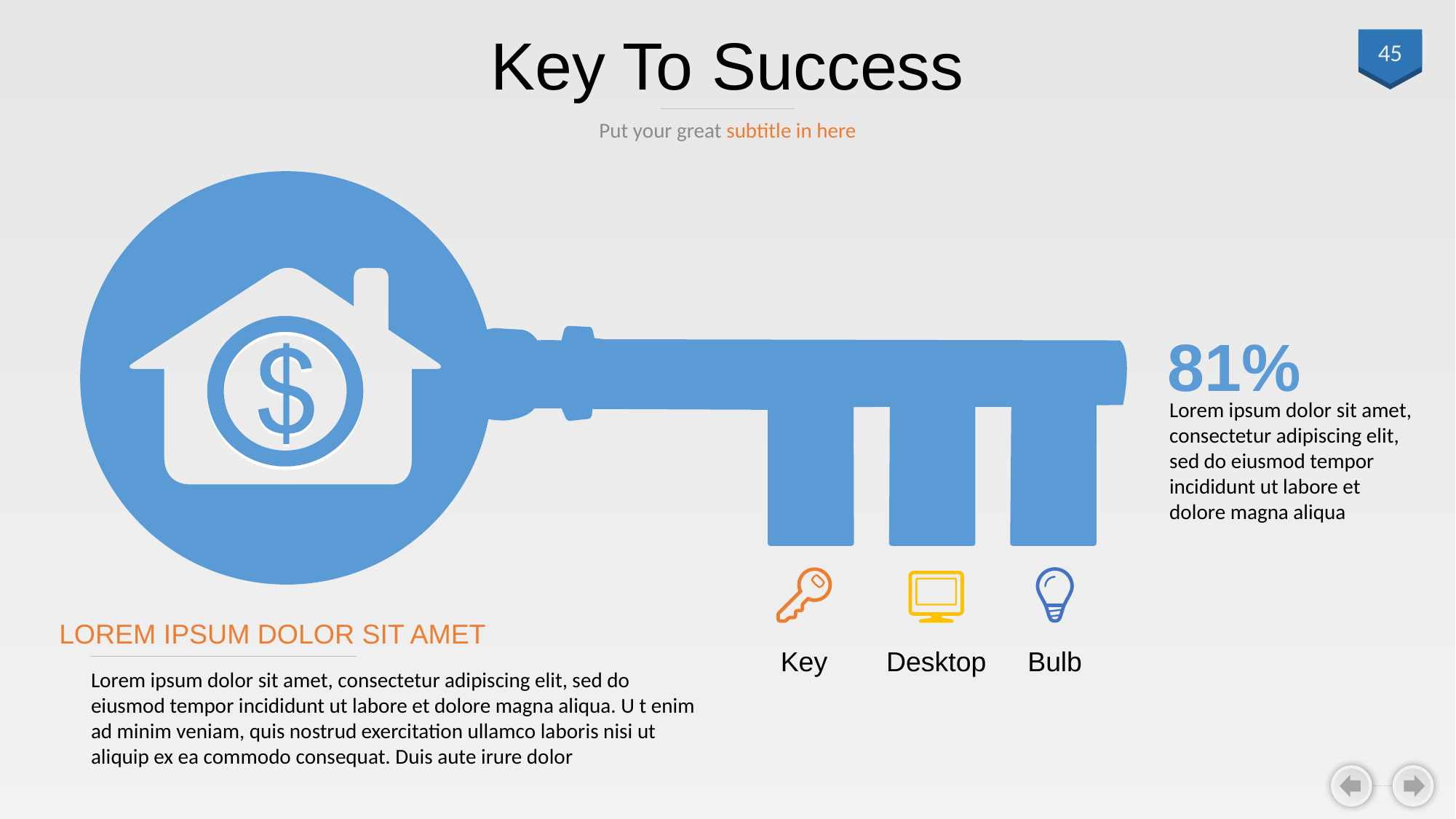

# Key To Success
45
Put your great subtitle in here

81%
Lorem ipsum dolor sit amet, consectetur adipiscing elit, sed do eiusmod tempor incididunt ut labore et dolore magna aliqua

LOREM IPSUM DOLOR SIT AMET
Key
Desktop
Bulb
Lorem ipsum dolor sit amet, consectetur adipiscing elit, sed do eiusmod tempor incididunt ut labore et dolore magna aliqua. U t enim ad minim veniam, quis nostrud exercitation ullamco laboris nisi ut aliquip ex ea commodo consequat. Duis aute irure dolor